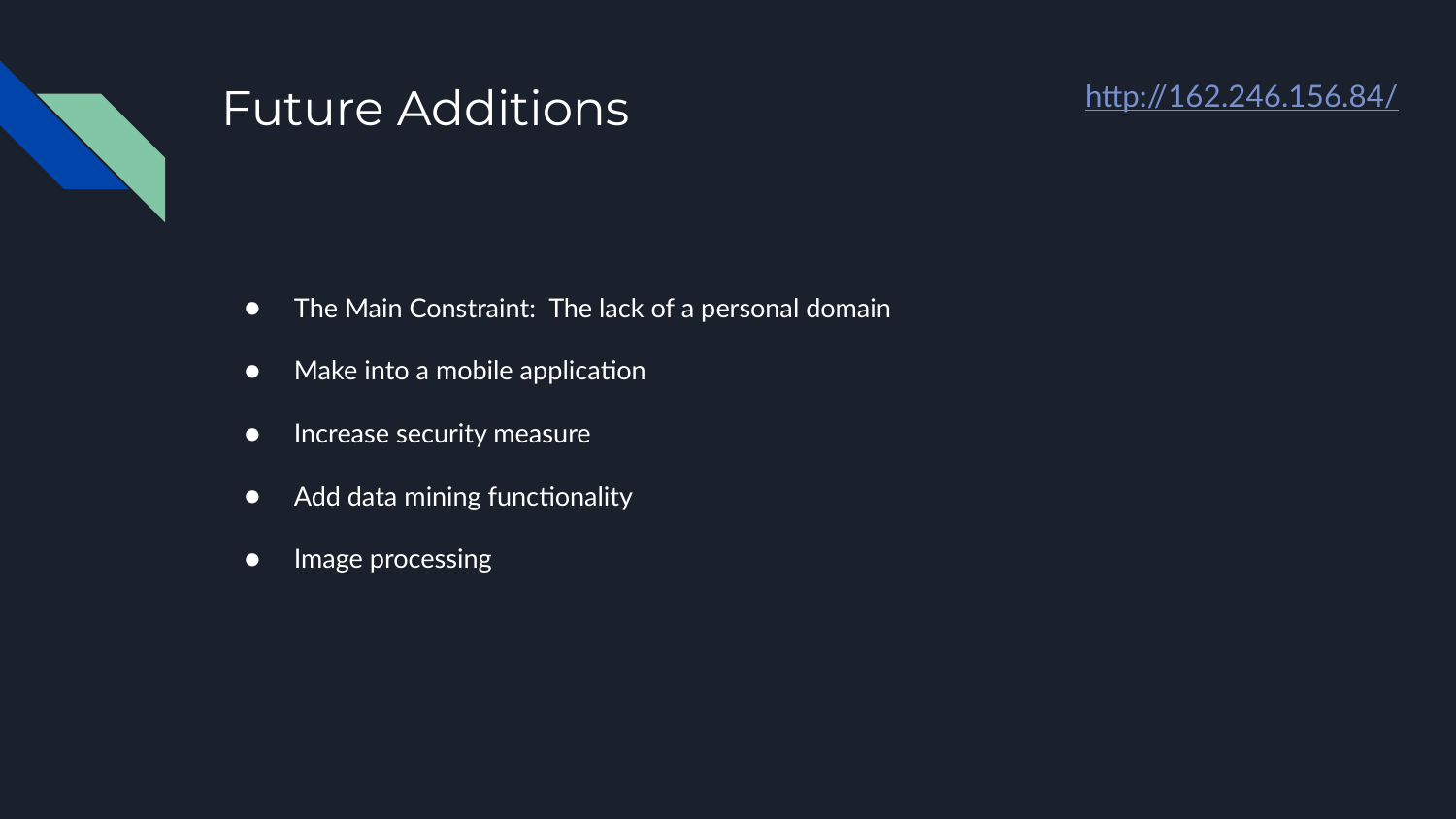

# Future Additions
http://162.246.156.84/

The Main Constraint:  The lack of a personal domain
Make into a mobile application
Increase security measure
Add data mining functionality
Image processing